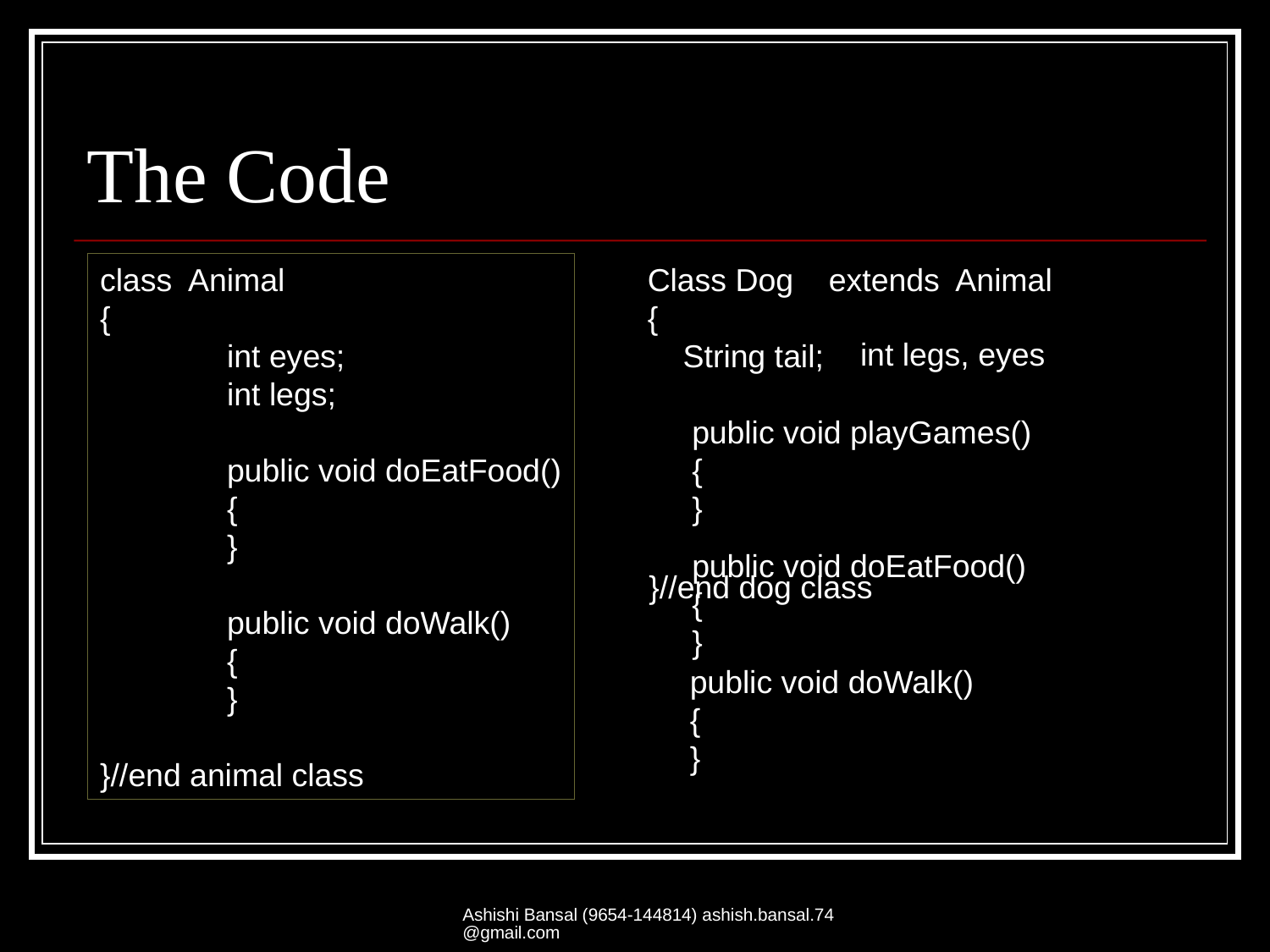

# The Code
class  Animal
{
	int eyes;
	int legs;

	public void doEatFood()
	{
	}

	public void doWalk()
	{
	}

}//end animal class
Class Dog
{
    String tail;

     public void playGames()
     {
     }

extends  Animal
int legs, eyes
public void doEatFood()
{
}
}//end dog class
public void doWalk()
{
}

Ashishi Bansal (9654-144814) ashish.bansal.74@gmail.com